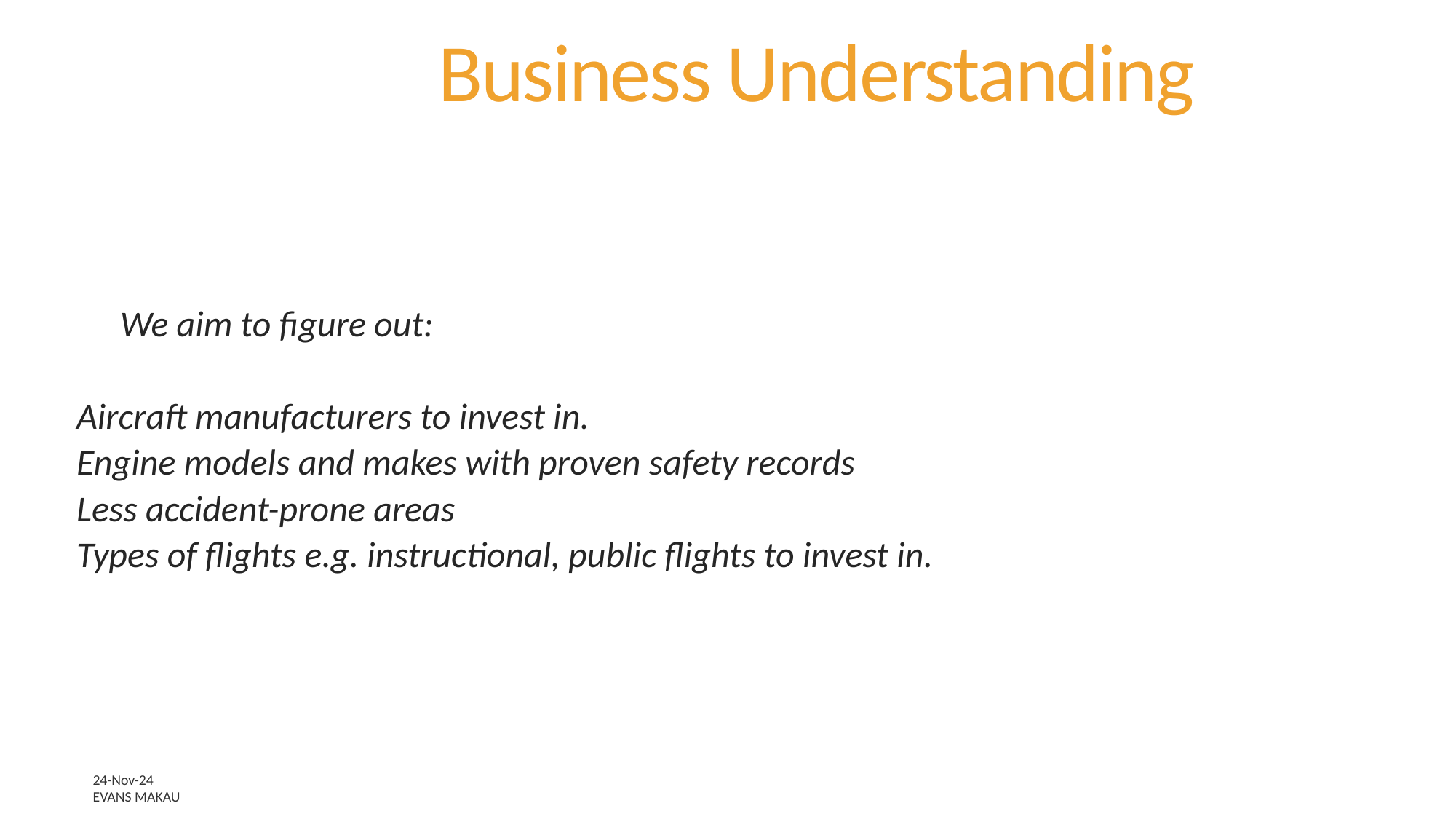

# Business Understanding

We aim to figure out:

Aircraft manufacturers to invest in.
Engine models and makes with proven safety records
Less accident-prone areas
Types of flights e.g. instructional, public flights to invest in.

24-Nov-24
Evans Makau